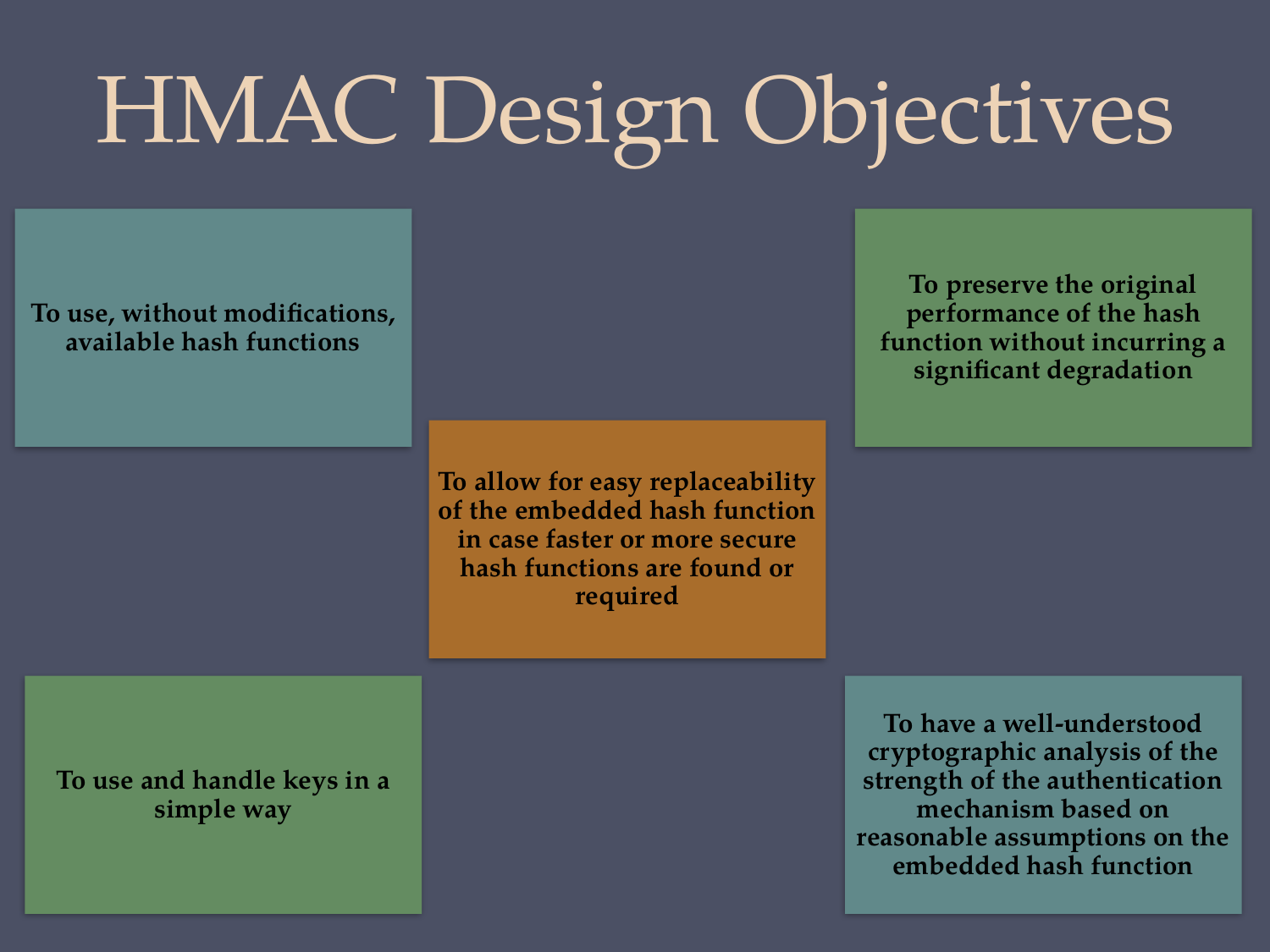

# HMAC Design Objectives
To use, without modifications, available hash functions
To allow for easy replaceability of the embedded hash function in case faster or more secure hash functions are found or required
To preserve the original performance of the hash function without incurring a significant degradation
To use and handle keys in a simple way
To have a well-understood cryptographic analysis of the strength of the authentication mechanism based on reasonable assumptions on the embedded hash function